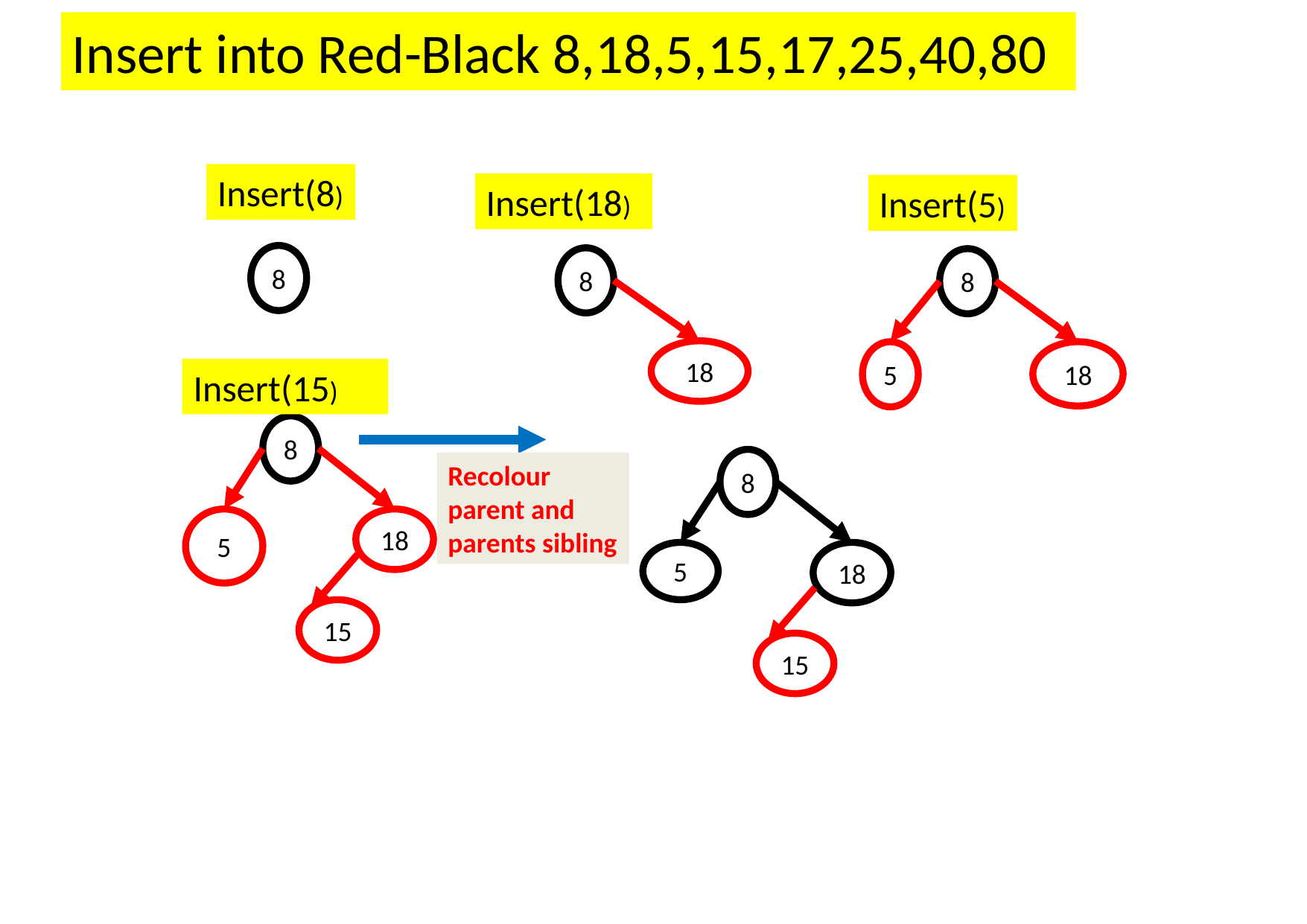

Insert into Red-Black 8,18,5,15,17,25,40,80
Insert(8)
Insert(18)
Insert(5)
8
8
8
18
5
18
Insert(15)
8
8
Recolour parent and parents sibling
5
18
5
18
15
15